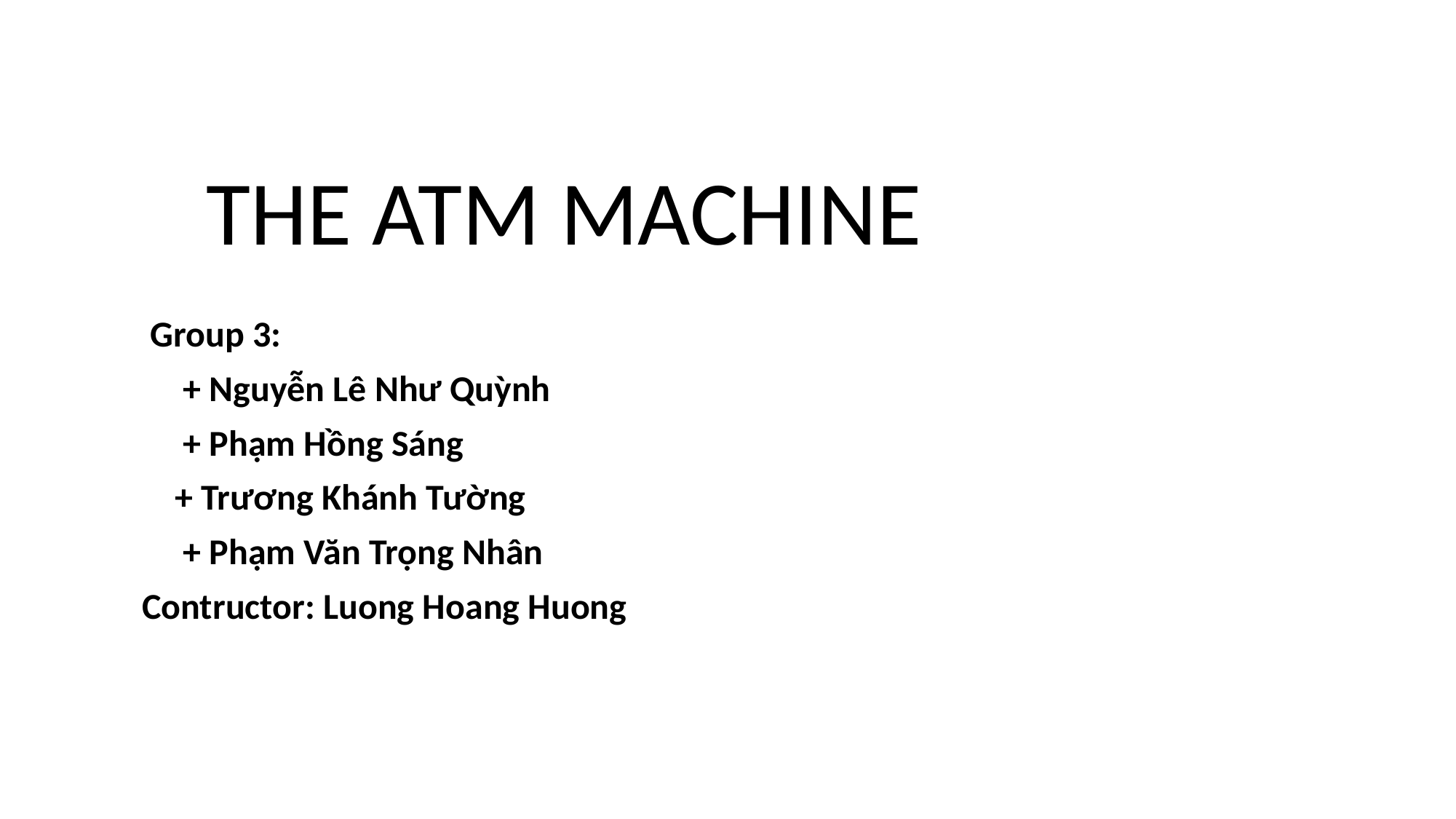

# THE ATM MACHINE
 Group 3:
     + Nguyễn Lê Như Quỳnh
     + Phạm Hồng Sáng
    + Trương Khánh Tường
     + Phạm Văn Trọng Nhân
Contructor: Luong Hoang Huong